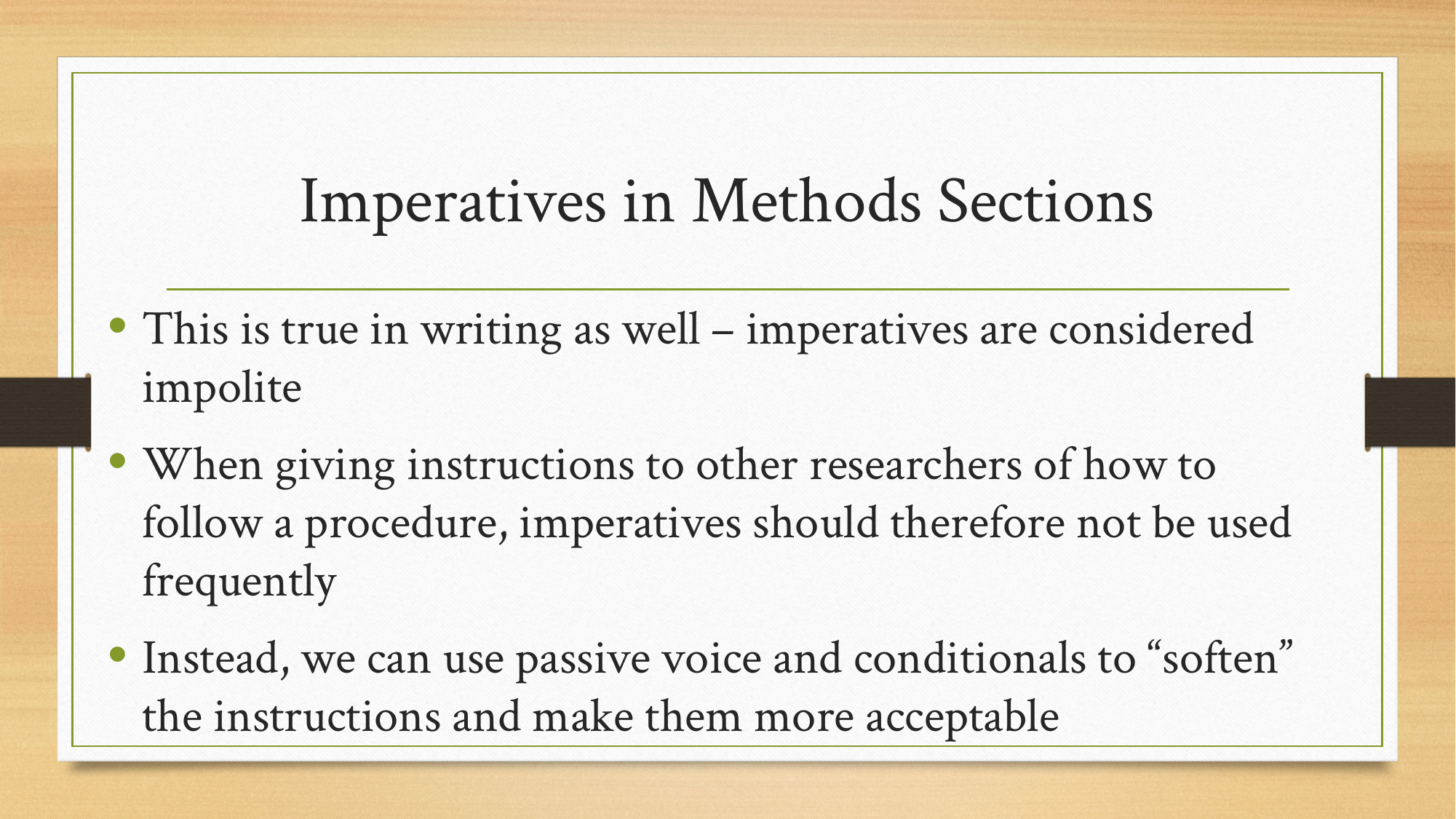

# Imperatives in Methods Sections
This is true in writing as well – imperatives are considered impolite
When giving instructions to other researchers of how to follow a procedure, imperatives should therefore not be used frequently
Instead, we can use passive voice and conditionals to “soften” the instructions and make them more acceptable